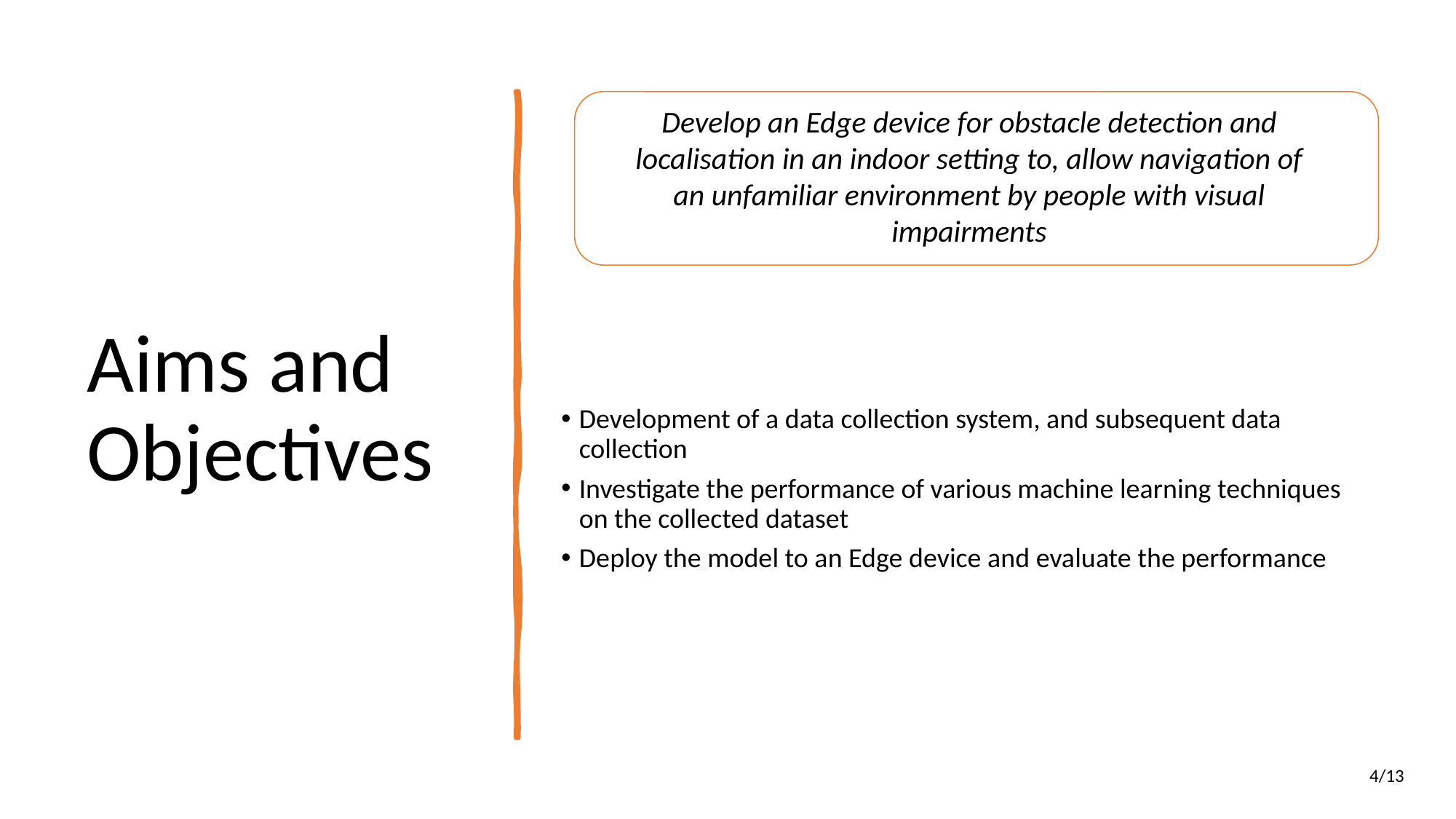

# Aims and Objectives

Develop an Edge device for obstacle detection and localisation in an indoor setting to, allow navigation of an unfamiliar environment by people with visual impairments

Development of a data collection system, and subsequent data collection
Investigate the performance of various machine learning techniques on the collected dataset
Deploy the model to an Edge device and evaluate the performance

4/13